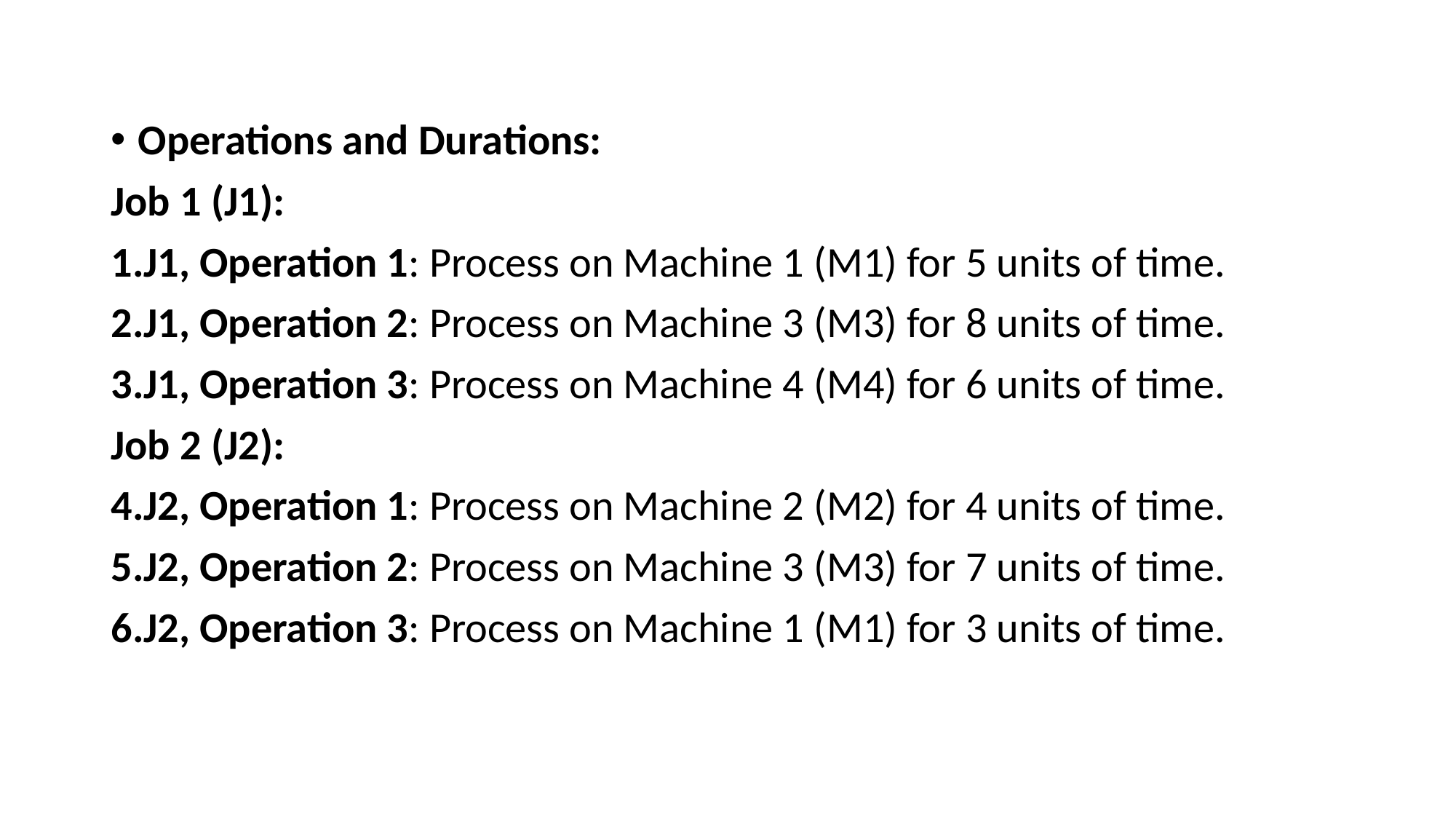

Operations and Durations:
Job 1 (J1):
J1, Operation 1: Process on Machine 1 (M1) for 5 units of time.
J1, Operation 2: Process on Machine 3 (M3) for 8 units of time.
J1, Operation 3: Process on Machine 4 (M4) for 6 units of time.
Job 2 (J2):
J2, Operation 1: Process on Machine 2 (M2) for 4 units of time.
J2, Operation 2: Process on Machine 3 (M3) for 7 units of time.
J2, Operation 3: Process on Machine 1 (M1) for 3 units of time.